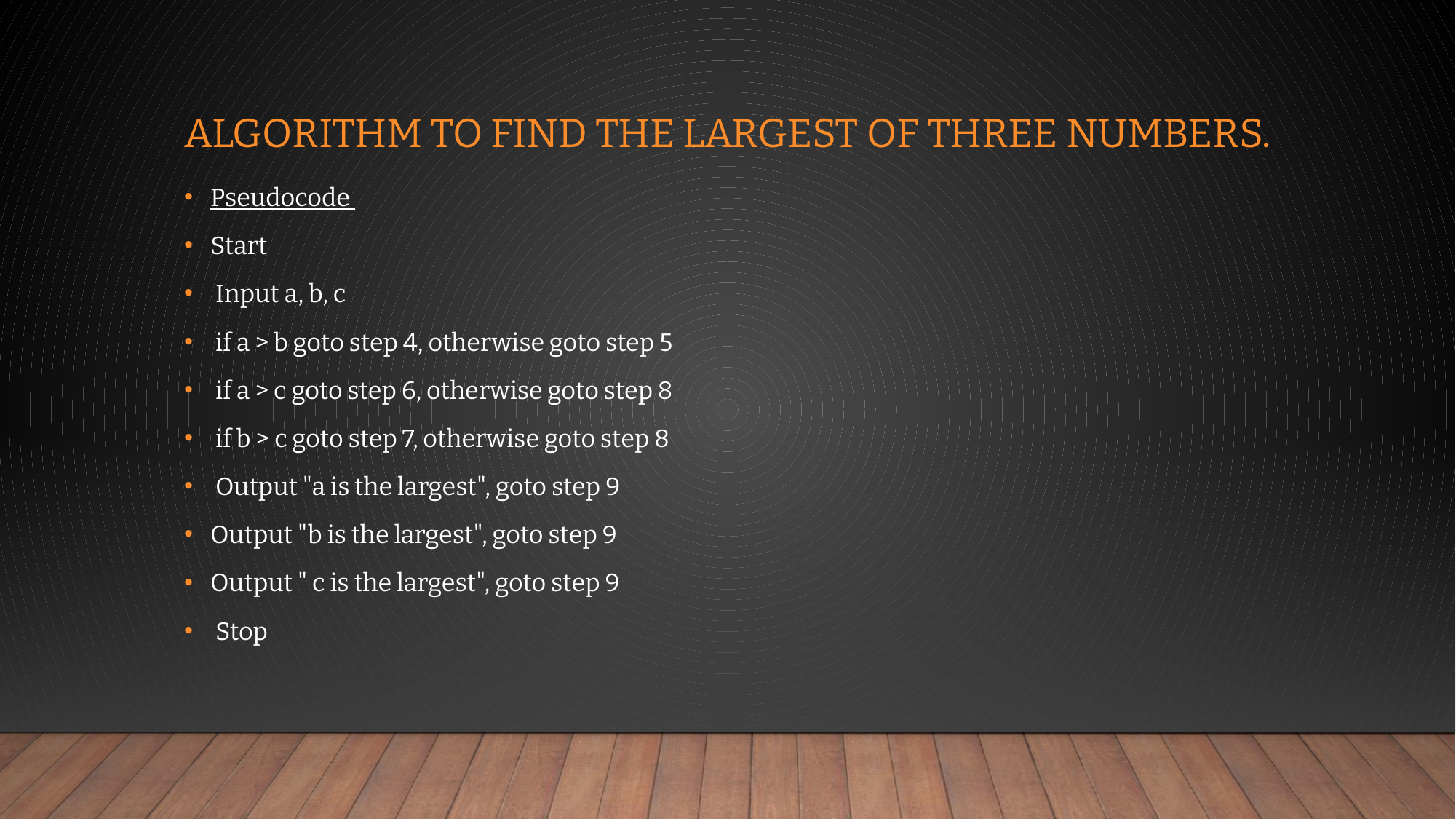

# Algorithm to Find the largest of three numbers.
Pseudocode
Start
 Input a, b, c
 if a > b goto step 4, otherwise goto step 5
 if a > c goto step 6, otherwise goto step 8
 if b > c goto step 7, otherwise goto step 8
 Output "a is the largest", goto step 9
Output "b is the largest", goto step 9
Output " c is the largest", goto step 9
 Stop